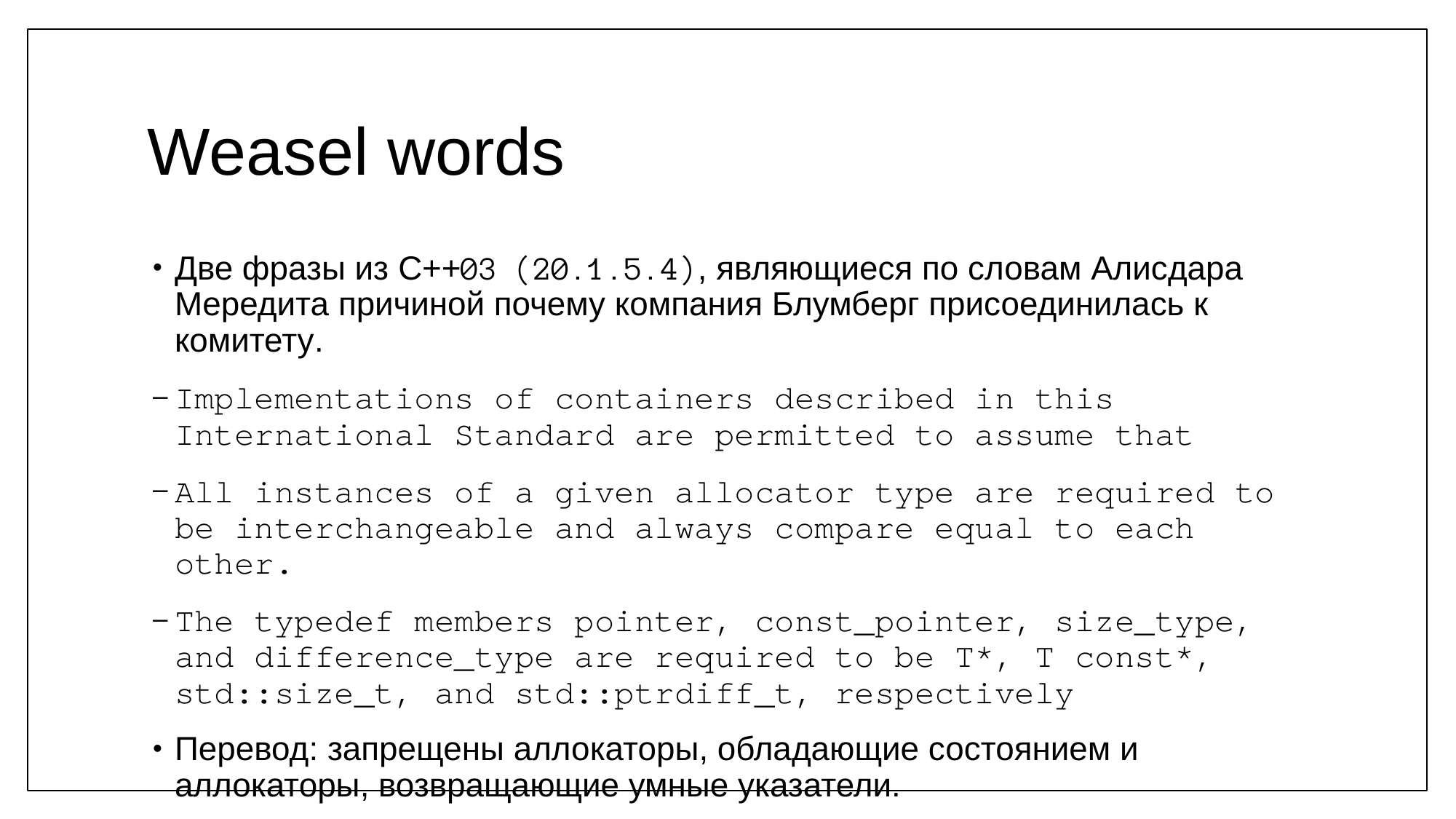

# Weasel words
Две фразы из C++03 (20.1.5.4), являющиеся по словам Алисдара Мередита причиной почему компания Блумберг присоединилась к комитету.
Implementations of containers described in this International Standard are permitted to assume that
All instances of a given allocator type are required to be interchangeable and always compare equal to each other.
The typedef members pointer, const_pointer, size_type, and difference_type are required to be T*, T const*, std::size_t, and std::ptrdiff_t, respectively
Перевод: запрещены аллокаторы, обладающие состоянием и аллокаторы, возвращающие умные указатели.